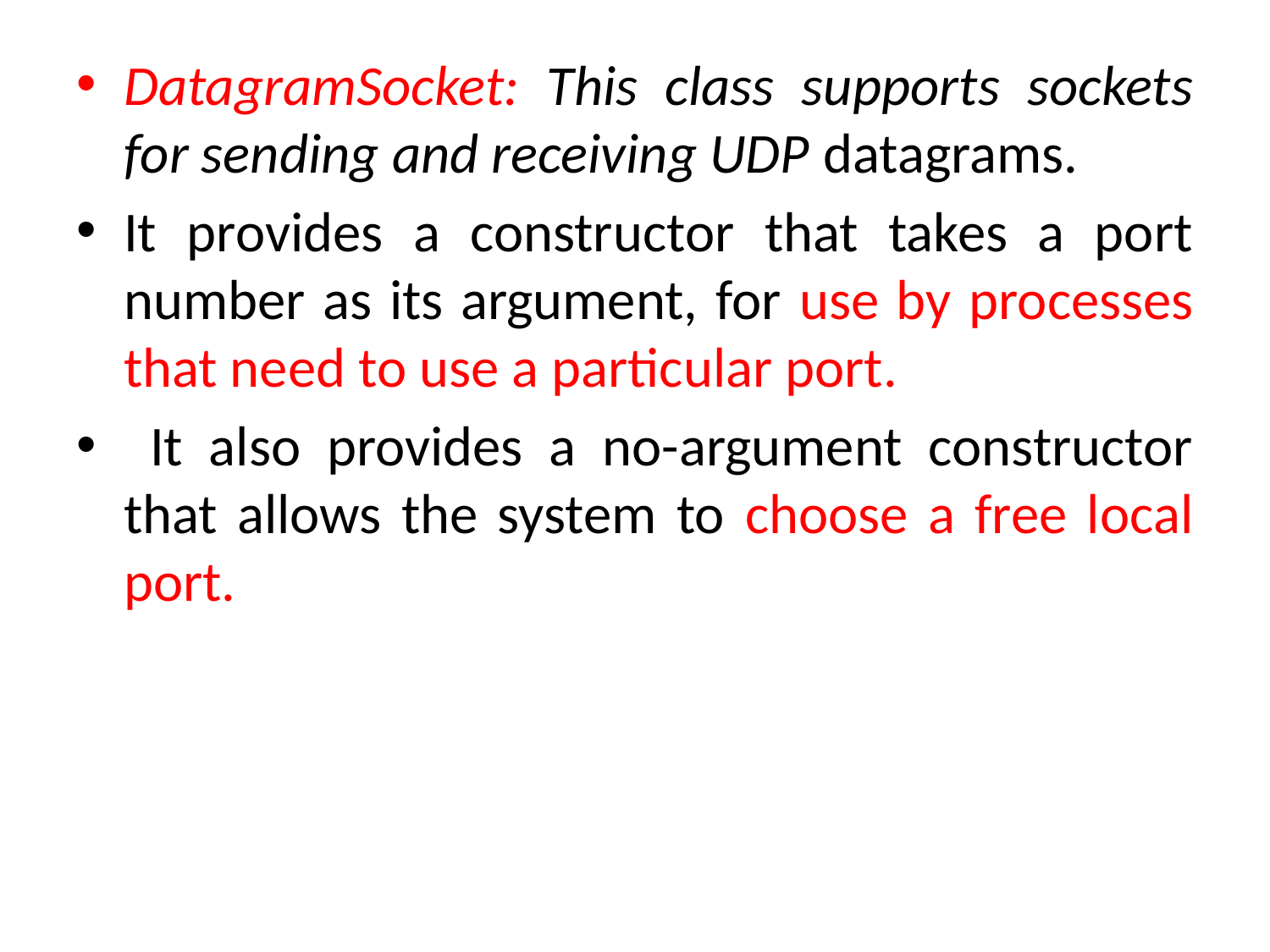

DatagramSocket: This class supports sockets for sending and receiving UDP datagrams.
It provides a constructor that takes a port number as its argument, for use by processes that need to use a particular port.
 It also provides a no-argument constructor that allows the system to choose a free local port.